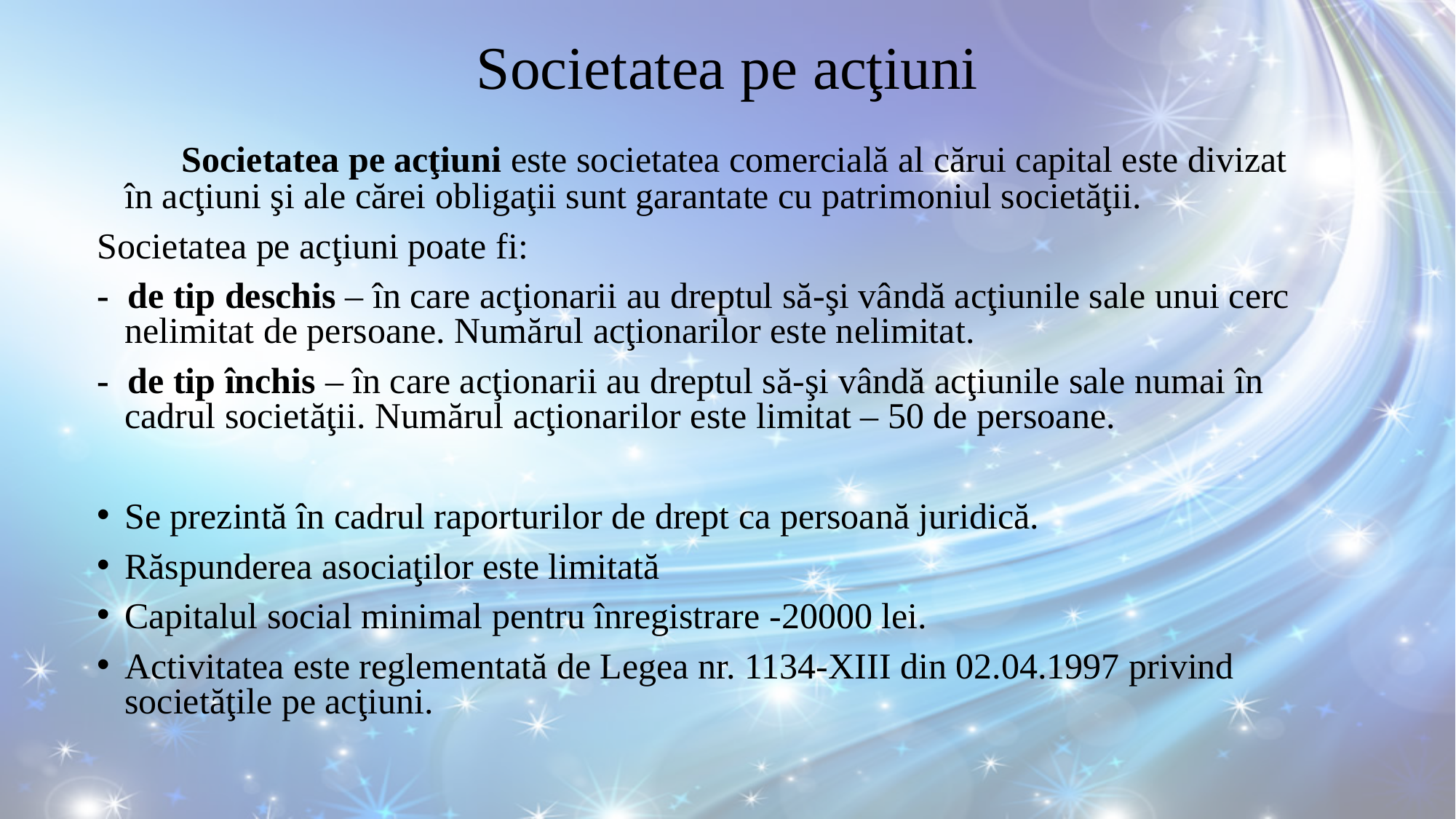

# Societatea pe acţiuni
        Societatea pe acţiuni este societatea comercială al cărui capital este divizat în acţiuni şi ale cărei obligaţii sunt garantate cu patrimoniul societăţii.
Societatea pe acţiuni poate fi:
-  de tip deschis – în care acţionarii au dreptul să-şi vândă acţiunile sale unui cerc nelimitat de persoane. Numărul acţionarilor este nelimitat.
-  de tip închis – în care acţionarii au dreptul să-şi vândă acţiunile sale numai în cadrul societăţii. Numărul acţionarilor este limitat – 50 de persoane.

Se prezintă în cadrul raporturilor de drept ca persoană juridică.
Răspunderea asociaţilor este limitată
Capitalul social minimal pentru înregistrare -20000 lei.
Activitatea este reglementată de Legea nr. 1134-XIII din 02.04.1997 privind societăţile pe acţiuni.